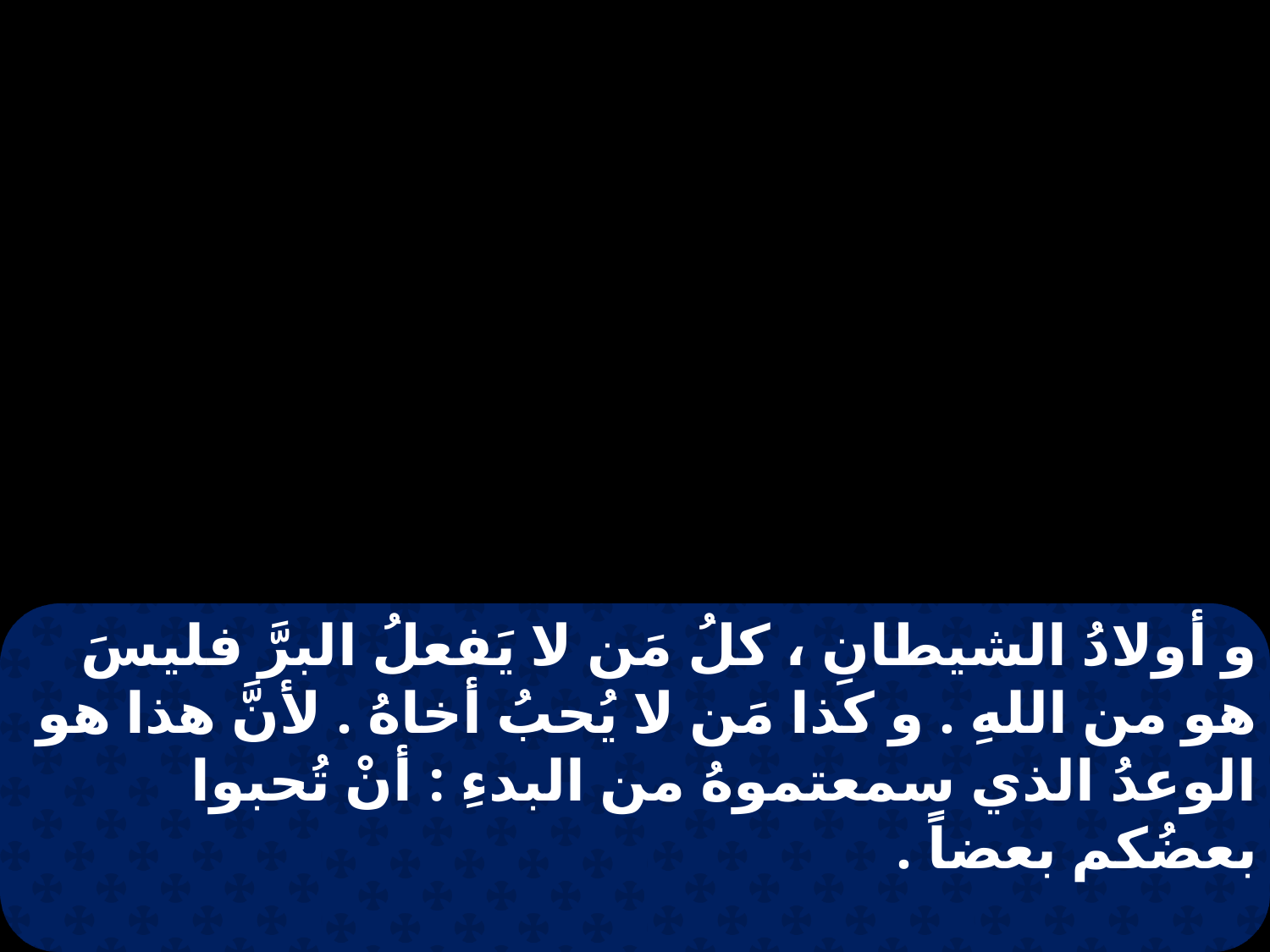

و أولادُ الشيطانِ ، كلُ مَن لا يَفعلُ البرَّ فليسَ هو من اللهِ . و كذا مَن لا يُحبُ أخاهُ . لأنَّ هذا هو الوعدُ الذي سمعتموهُ من البدءِ : أنْ تُحبوا بعضُكم بعضاً .